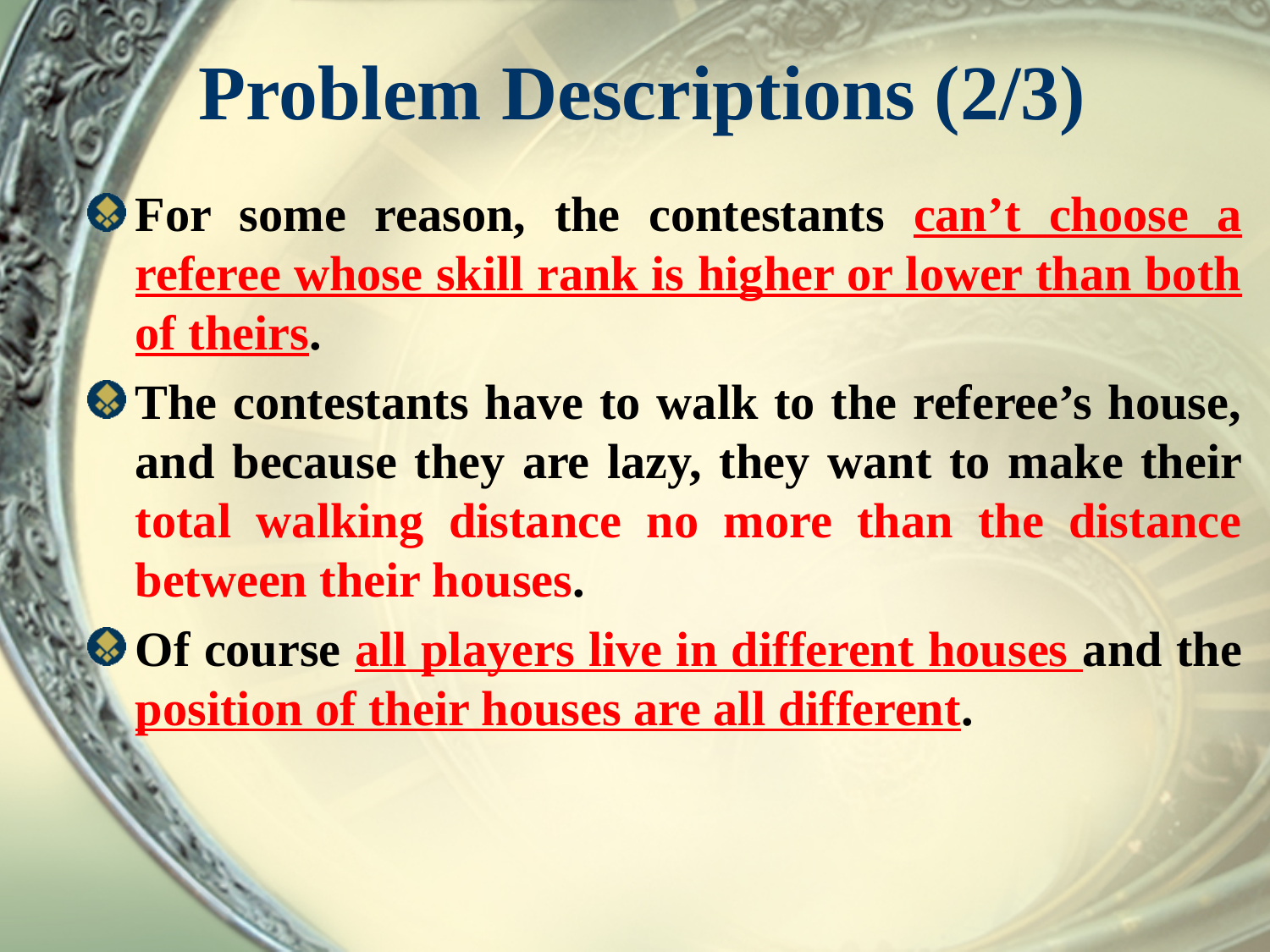

# Problem Descriptions (2/3)
For some reason, the contestants can’t choose a referee whose skill rank is higher or lower than both of theirs.
The contestants have to walk to the referee’s house, and because they are lazy, they want to make their total walking distance no more than the distance between their houses.
Of course all players live in different houses and the position of their houses are all different.